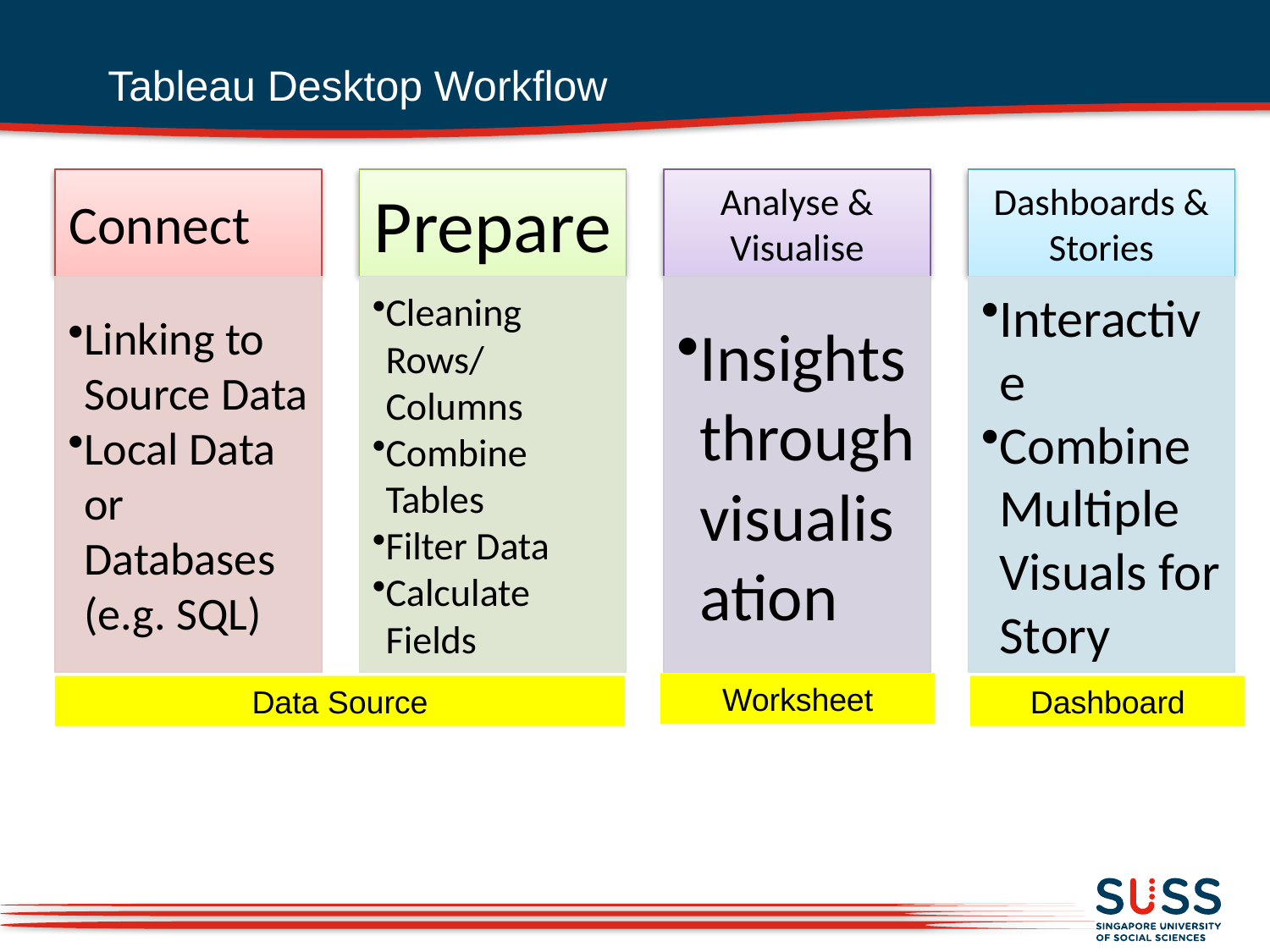

# Tableau Desktop Workflow
Connect
Linking to Source Data
Local Data or Databases (e.g. SQL)
Prepare
Cleaning Rows/ Columns
Combine Tables
Analyse & Visualise
Insights through visualisation
Dashboards & Stories
Interactive
Filter Data
Calculate Fields
Combine Multiple Visuals for Story
Worksheet
Data Source
Dashboard